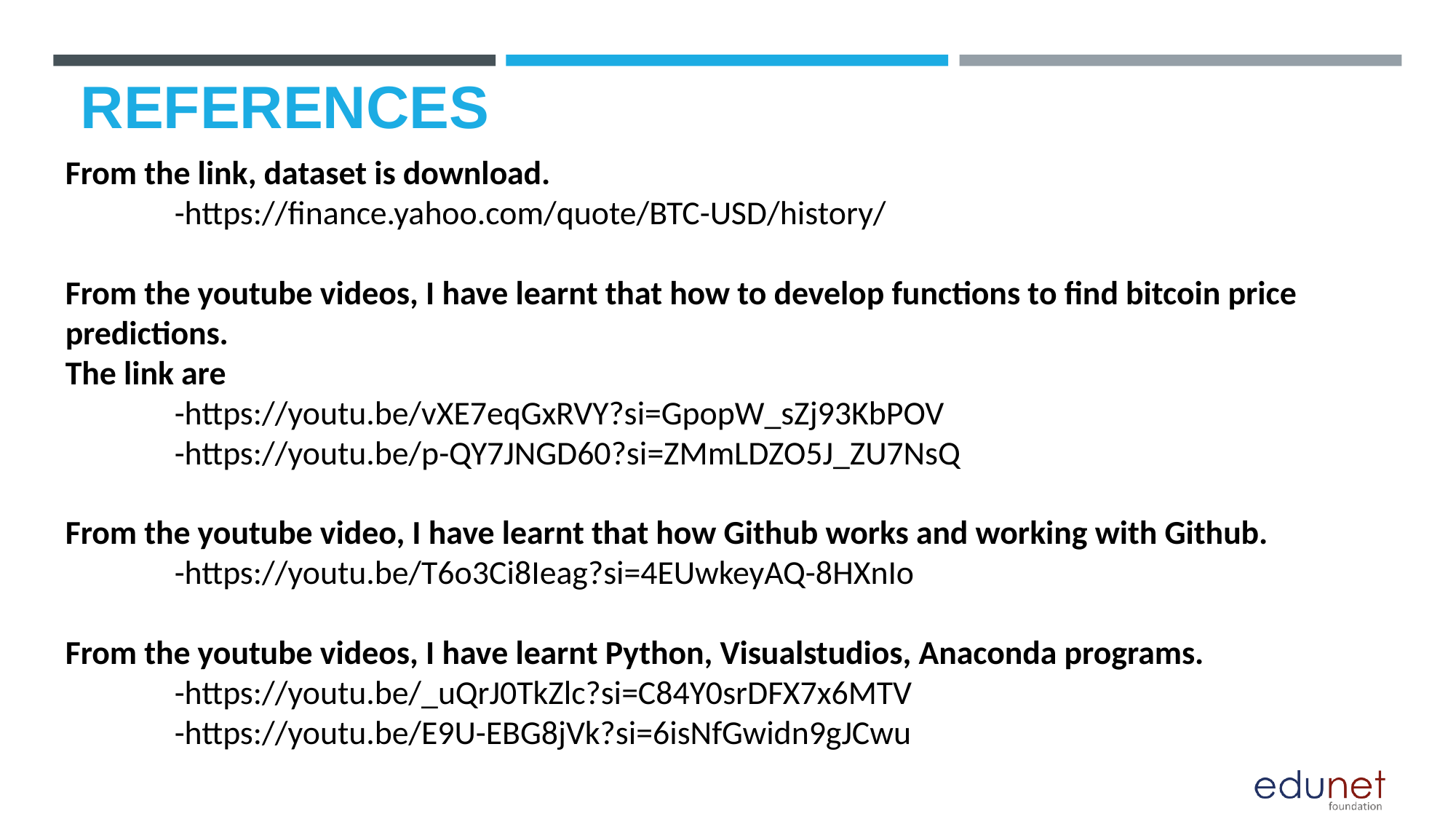

# REFERENCES
From the link, dataset is download.
	-https://finance.yahoo.com/quote/BTC-USD/history/

From the youtube videos, I have learnt that how to develop functions to find bitcoin price predictions.
The link are
	-https://youtu.be/vXE7eqGxRVY?si=GpopW_sZj93KbPOV
	-https://youtu.be/p-QY7JNGD60?si=ZMmLDZO5J_ZU7NsQ

From the youtube video, I have learnt that how Github works and working with Github.
	-https://youtu.be/T6o3Ci8Ieag?si=4EUwkeyAQ-8HXnIo

From the youtube videos, I have learnt Python, Visualstudios, Anaconda programs.
	-https://youtu.be/_uQrJ0TkZlc?si=C84Y0srDFX7x6MTV
	-https://youtu.be/E9U-EBG8jVk?si=6isNfGwidn9gJCwu